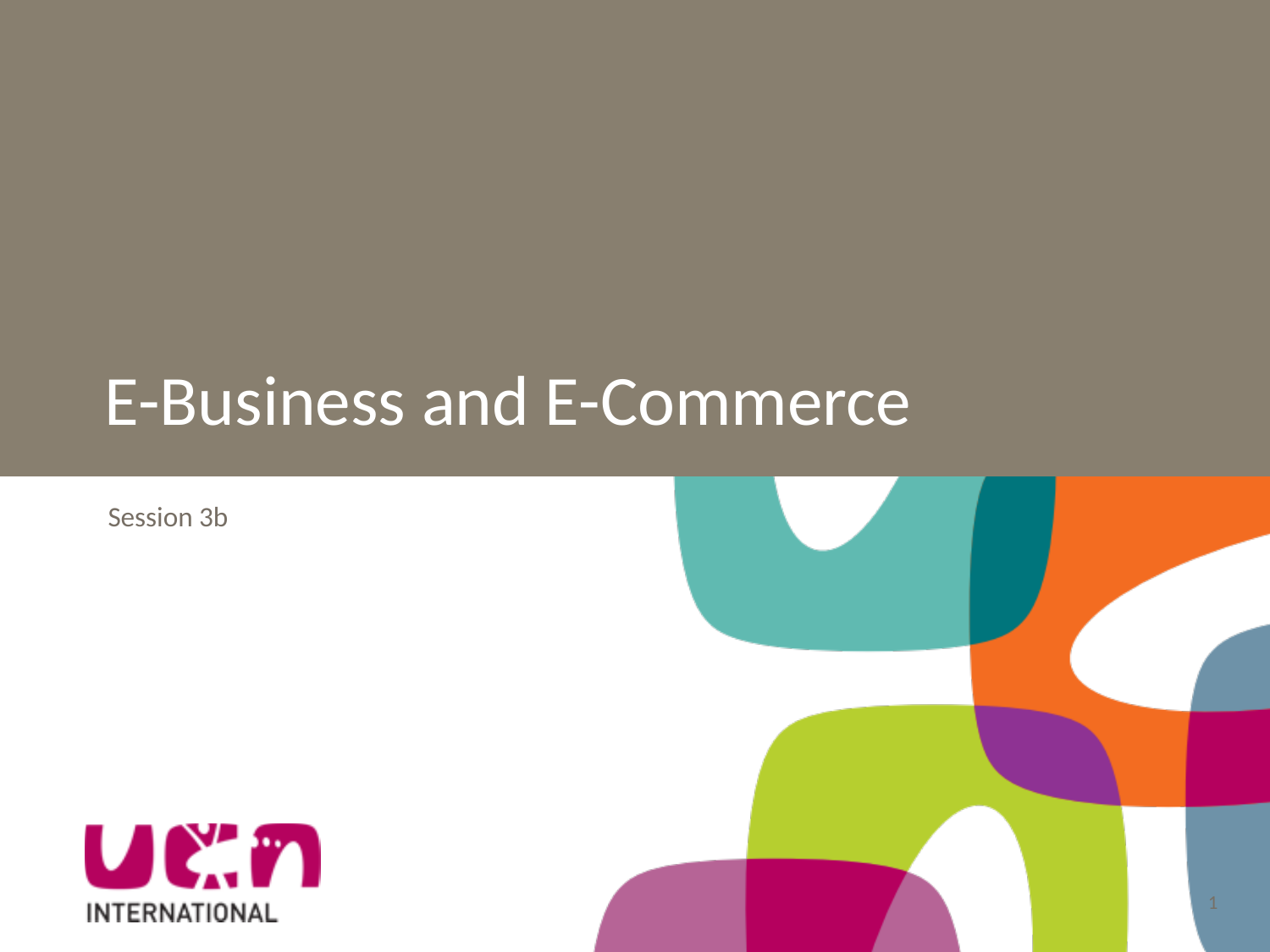

# E-Business and E-Commerce
Session 3b

1